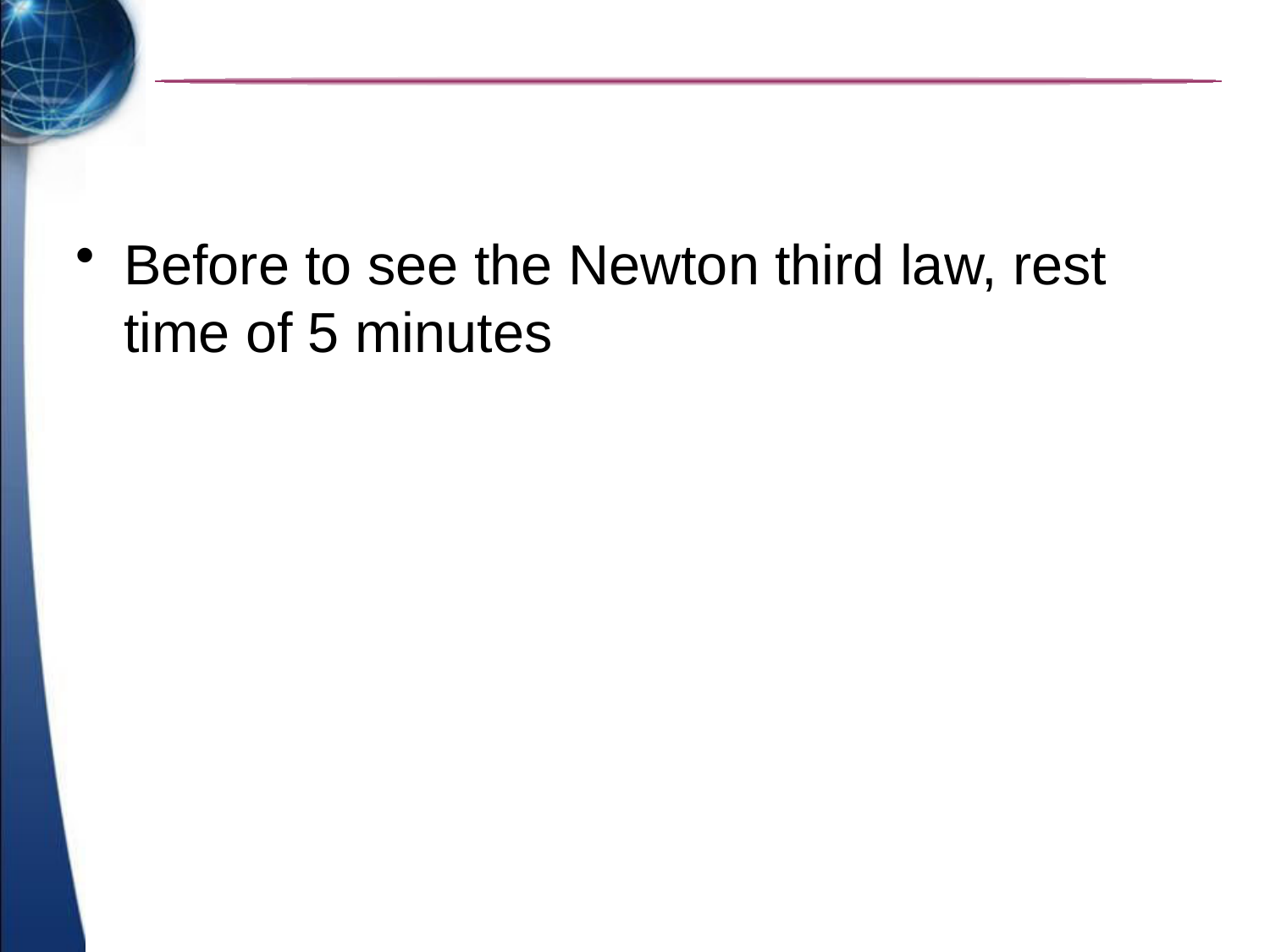

Before to see the Newton third law, rest time of 5 minutes
51